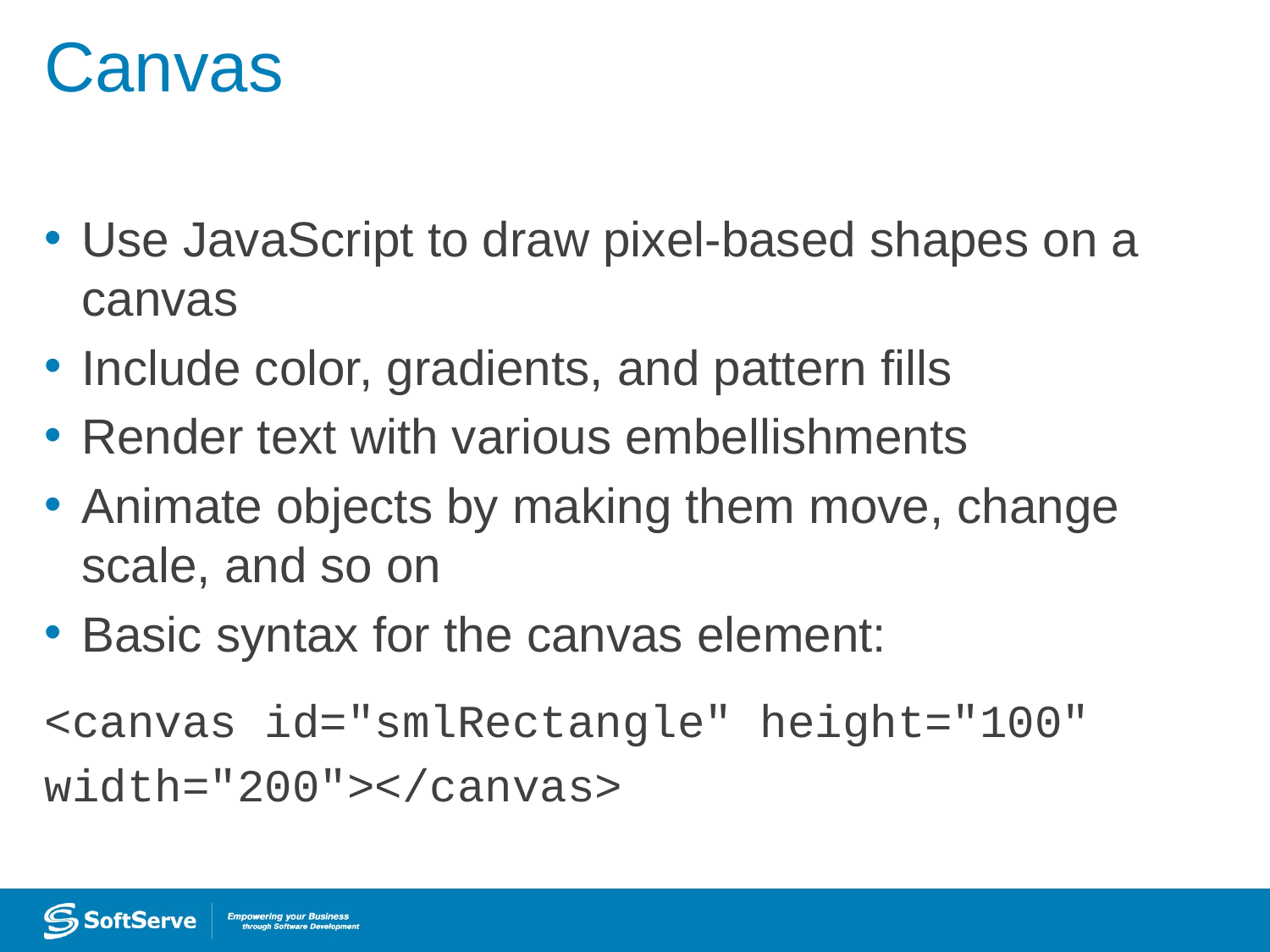

# Canvas
Use JavaScript to draw pixel-based shapes on a canvas
Include color, gradients, and pattern fills
Render text with various embellishments
Animate objects by making them move, change scale, and so on
Basic syntax for the canvas element:
<canvas id="smlRectangle" height="100"
width="200"></canvas>